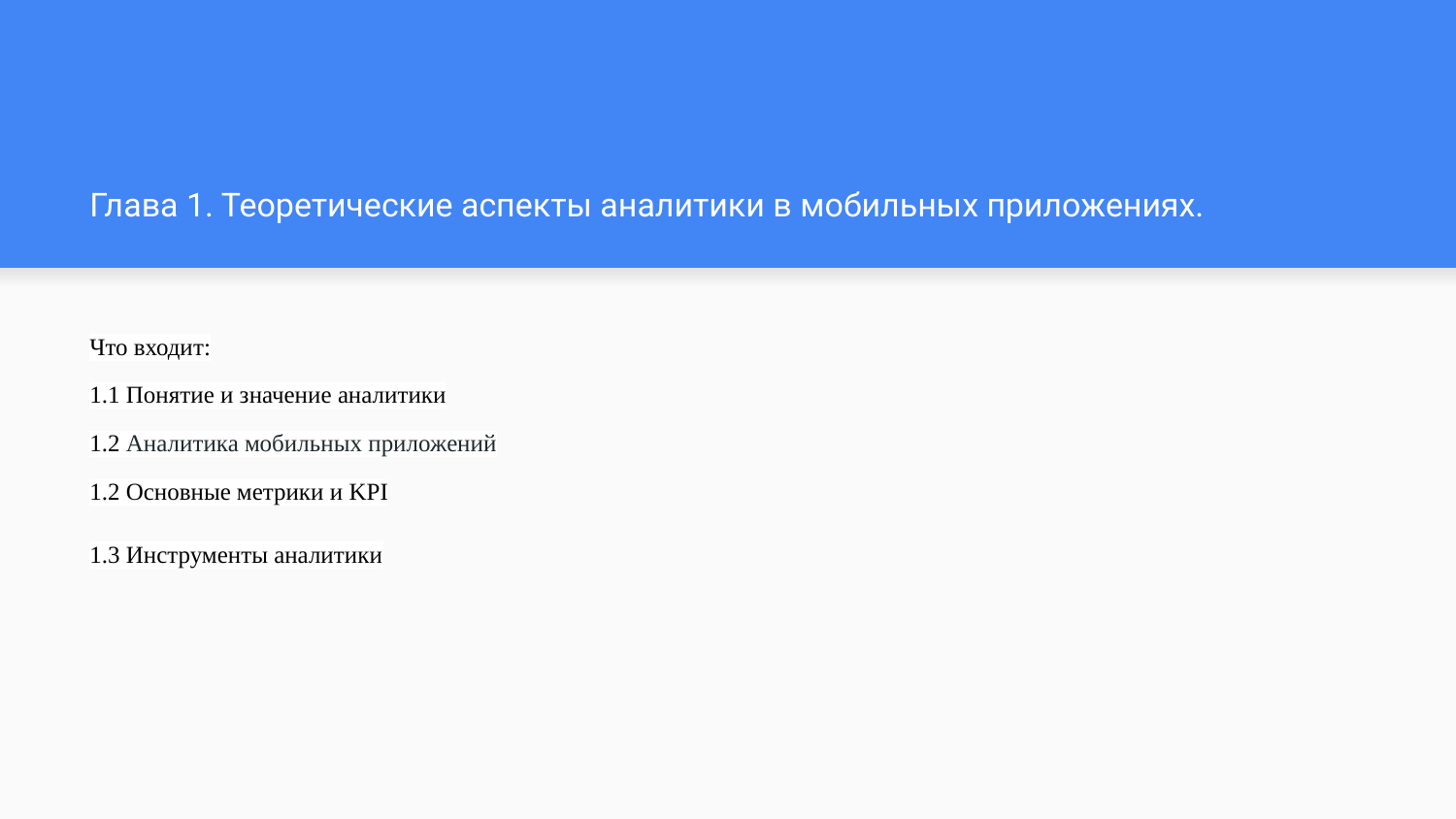

# Глава 1. Теоретические аспекты аналитики в мобильных приложениях.
Что входит:
1.1 Понятие и значение аналитики
1.2 Аналитика мобильных приложений
1.2 Основные метрики и KPI
1.3 Инструменты аналитики